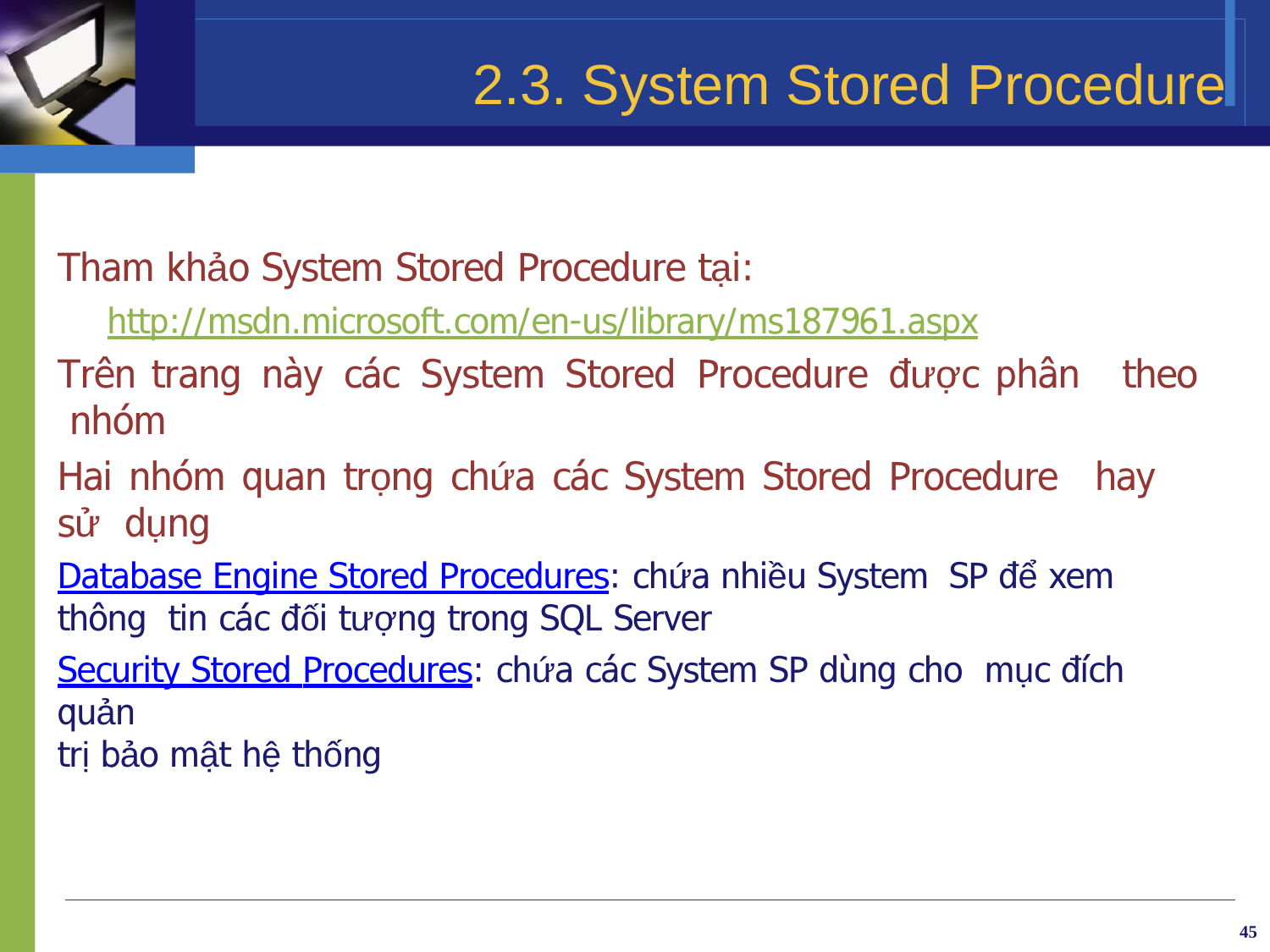

# 2.3. System Stored Procedure
Tham khảo System Stored Procedure tại:
http://msdn.microsoft.com/en-us/library/ms187961.aspx
Trên	trang	này	các	System	Stored	Procedure	được	phân	theo  nhóm
Hai nhóm quan trọng chứa các System Stored Procedure	hay sử  dụng
Database Engine Stored Procedures: chứa nhiều System	SP để xem thông  tin các đối tượng trong SQL Server
Security Stored Procedures: chứa các System SP dùng cho	mục đích quản
trị bảo mật hệ thống
45